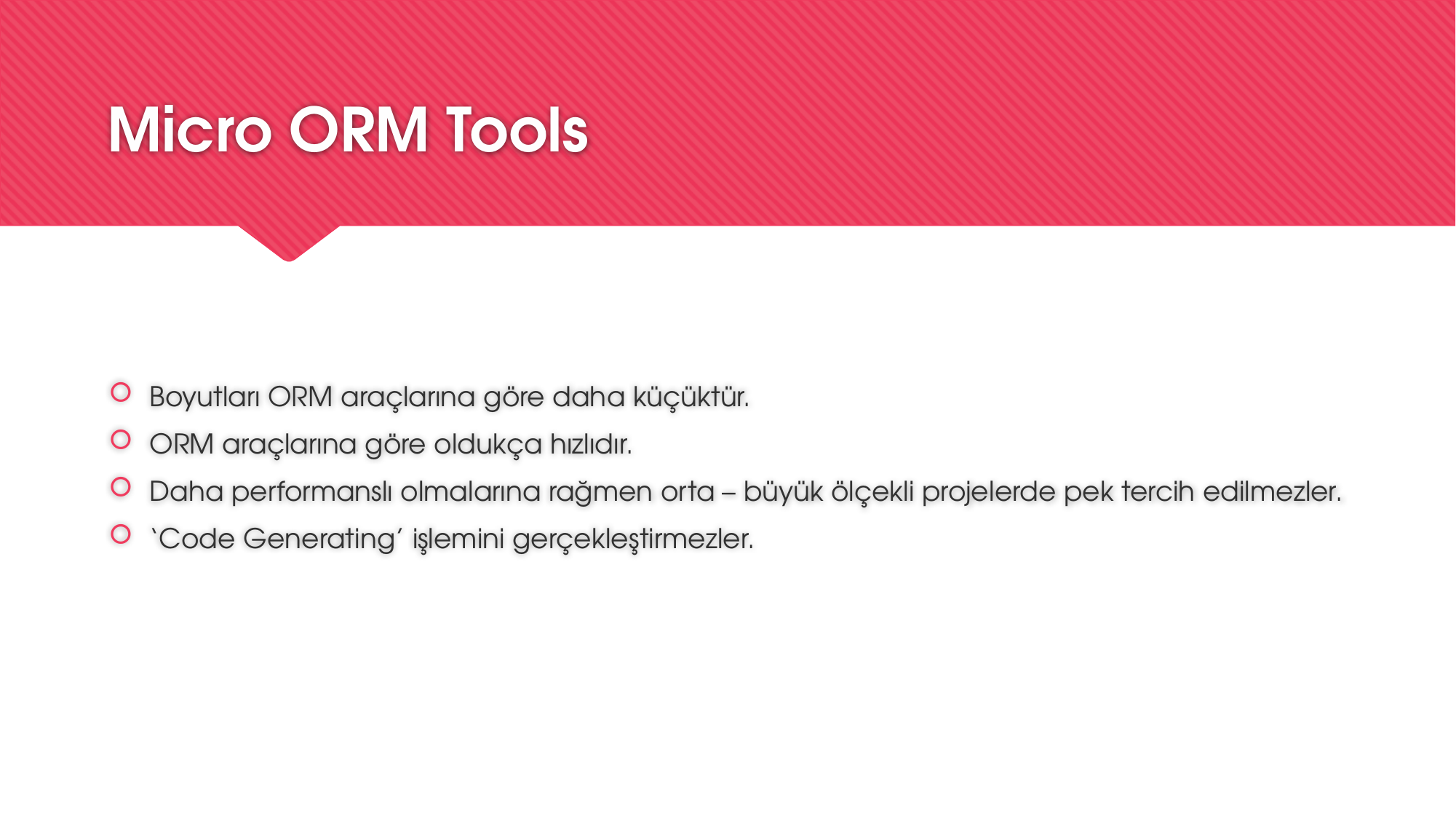

# Micro ORM Tools
Boyutları ORM araçlarına göre daha küçüktür.
ORM araçlarına göre oldukça hızlıdır.
Daha performanslı olmalarına rağmen orta – büyük ölçekli projelerde pek tercih edilmezler.
‘Code Generating’ işlemini gerçekleştirmezler.